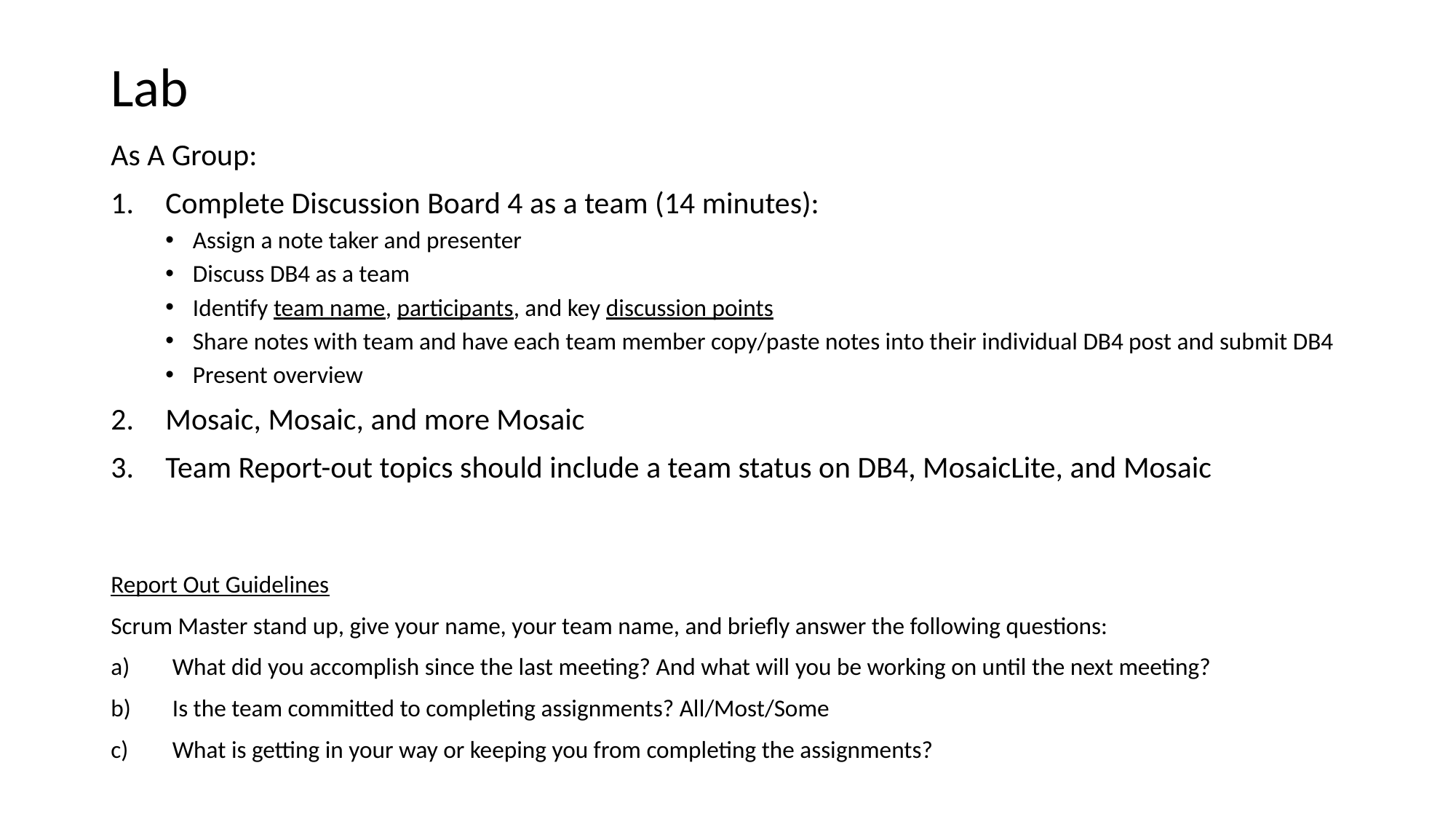

# Lab
As A Group:
Complete Discussion Board 4 as a team (14 minutes):
Assign a note taker and presenter
Discuss DB4 as a team
Identify team name, participants, and key discussion points
Share notes with team and have each team member copy/paste notes into their individual DB4 post and submit DB4
Present overview
Mosaic, Mosaic, and more Mosaic
Team Report-out topics should include a team status on DB4, MosaicLite, and Mosaic
Report Out Guidelines
Scrum Master stand up, give your name, your team name, and briefly answer the following questions:
What did you accomplish since the last meeting? And what will you be working on until the next meeting?
Is the team committed to completing assignments? All/Most/Some
What is getting in your way or keeping you from completing the assignments?